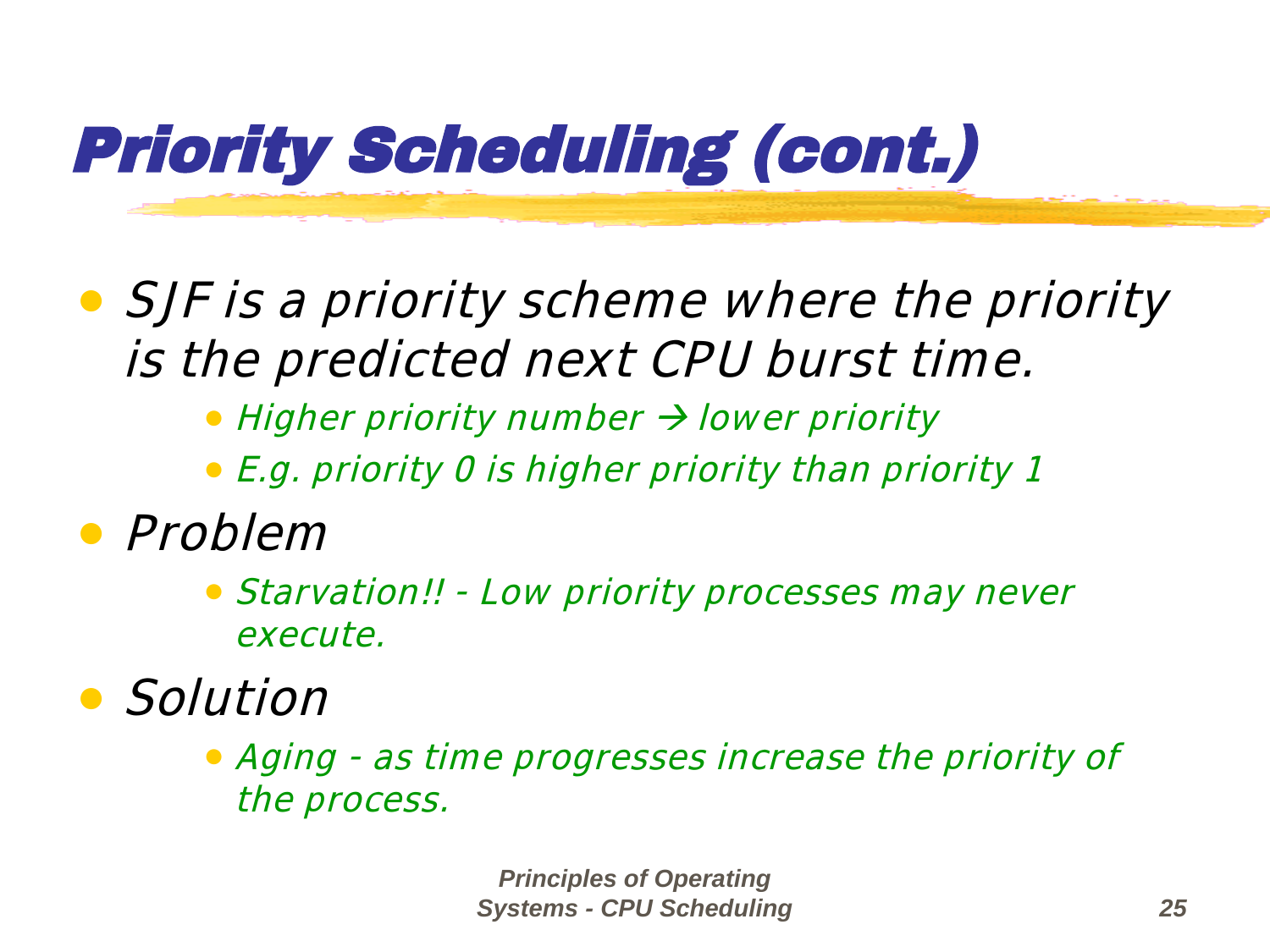

Priority Scheduling (cont.)
SJF is a priority scheme where the priority is the predicted next CPU burst time.
Higher priority number 🡪 lower priority
E.g. priority 0 is higher priority than priority 1
Problem
Starvation!! - Low priority processes may never execute.
Solution
Aging - as time progresses increase the priority of the process.

Principles of Operating Systems - CPU Scheduling
25